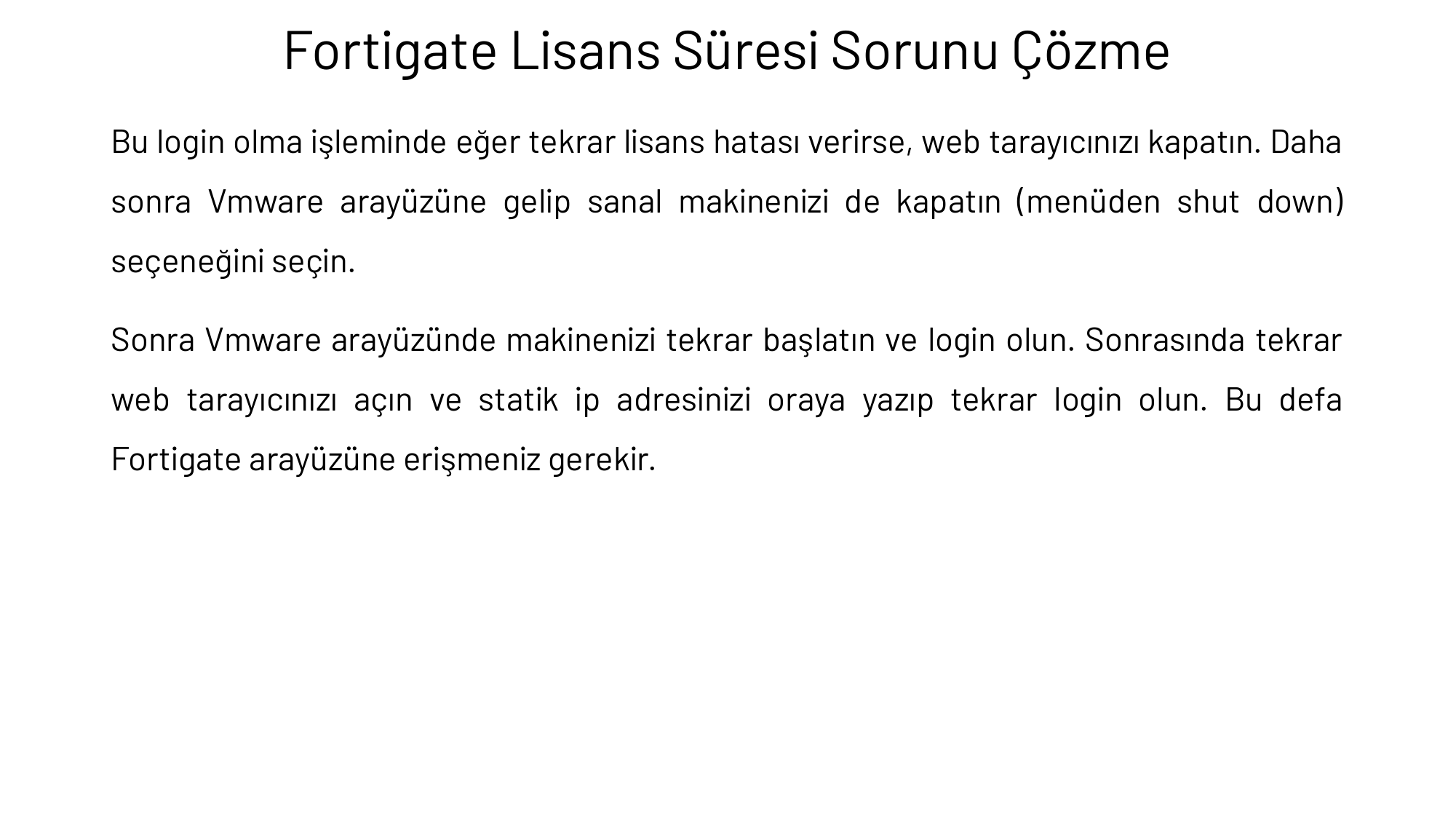

# Fortigate Lisans Süresi Sorunu Çözme
Bu login olma işleminde eğer tekrar lisans hatası verirse, web tarayıcınızı kapatın. Daha sonra Vmware arayüzüne gelip sanal makinenizi de kapatın (menüden shut down) seçeneğini seçin.
Sonra Vmware arayüzünde makinenizi tekrar başlatın ve login olun. Sonrasında tekrar web tarayıcınızı açın ve statik ip adresinizi oraya yazıp tekrar login olun. Bu defa Fortigate arayüzüne erişmeniz gerekir.